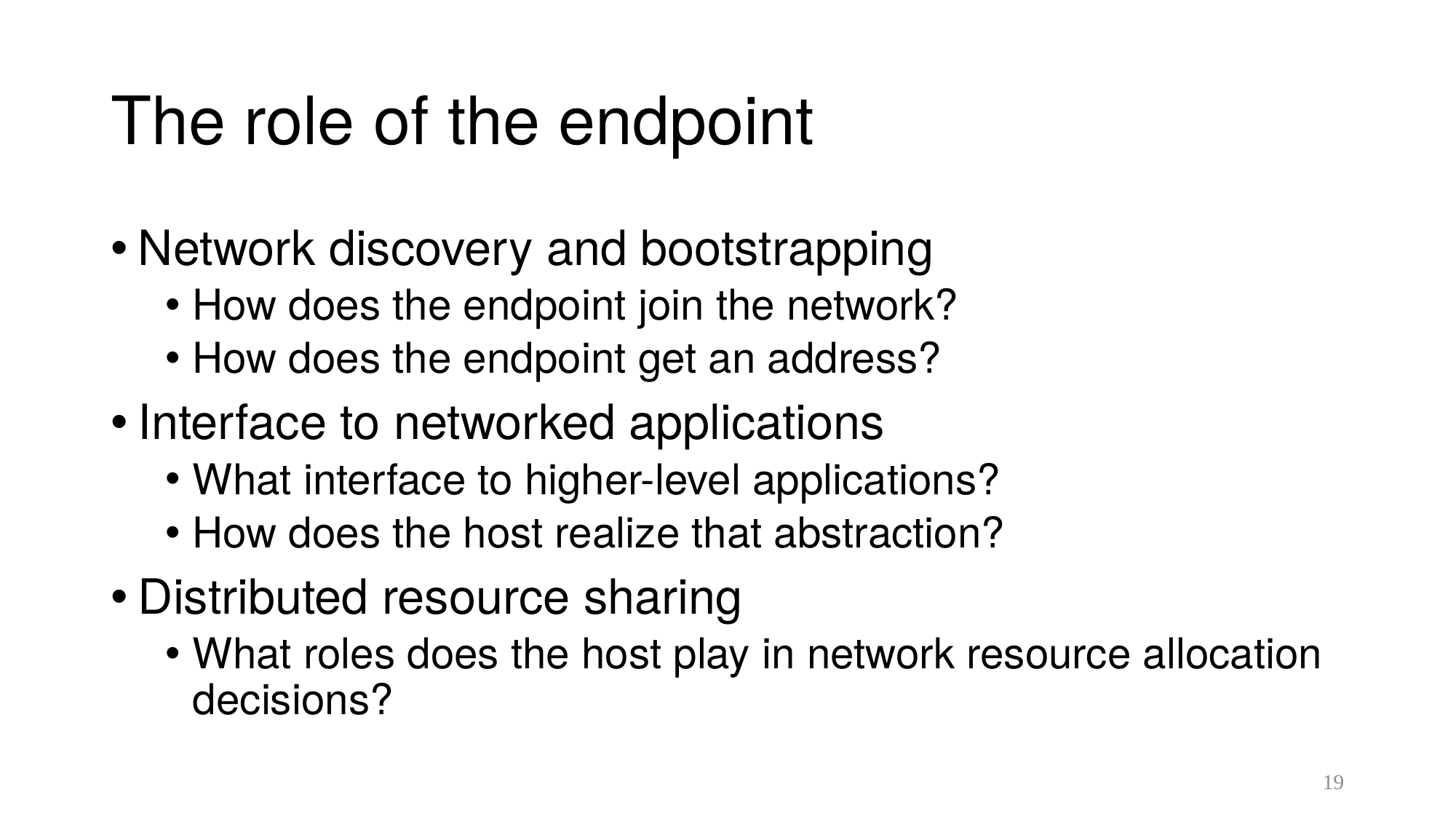

# The role of the endpoint
Network discovery and bootstrapping
How does the endpoint join the network?
How does the endpoint get an address?
Interface to networked applications
What interface to higher-level applications?
How does the host realize that abstraction?
Distributed resource sharing
What roles does the host play in network resource allocation decisions?
19